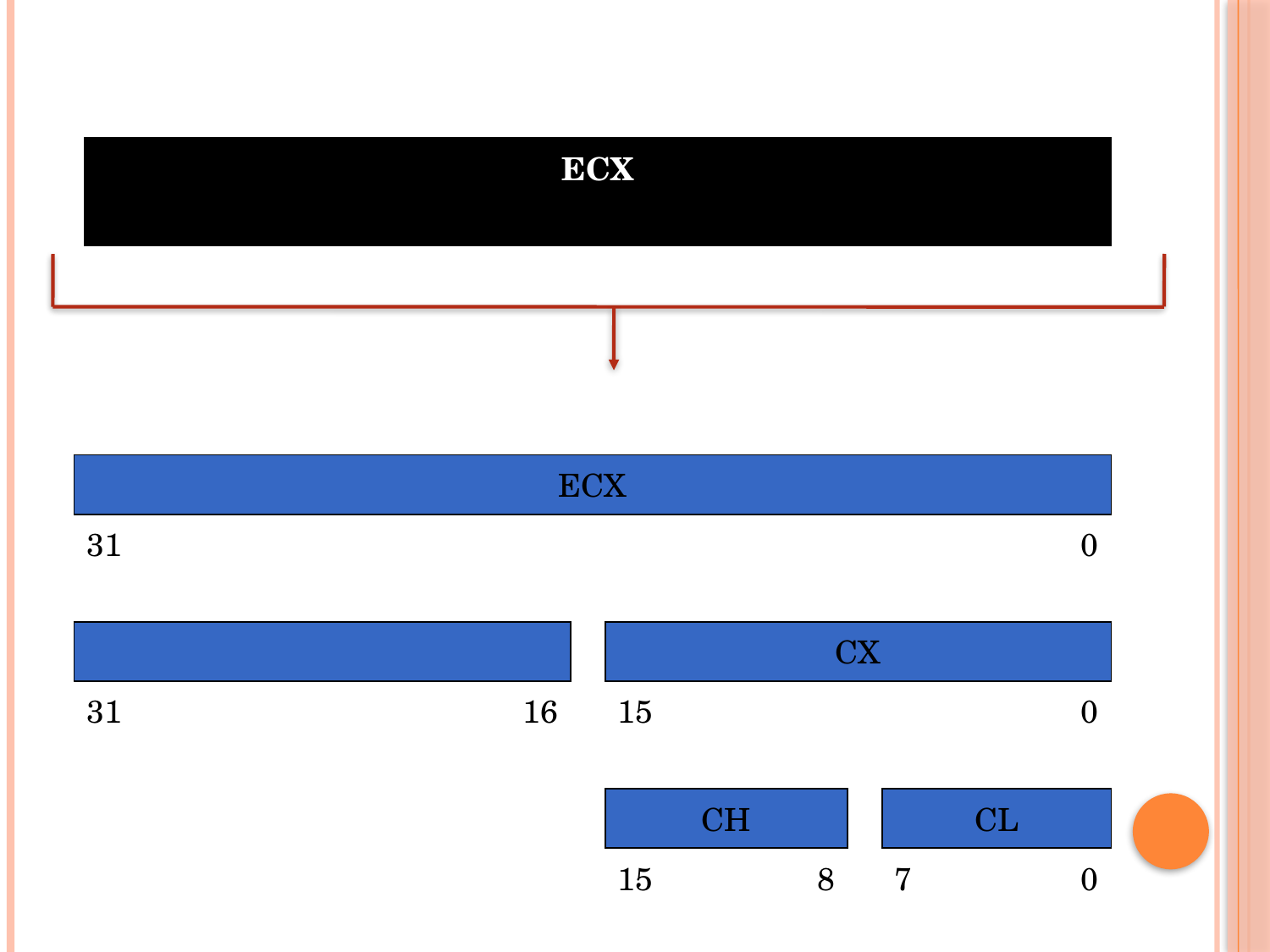

| ECX |
| --- |

| ECX |  |  |  |  |  |  |  |  |
| --- | --- | --- | --- | --- | --- | --- | --- | --- |
| 31 |  |  |  |  |  |  | 0 |  |
|  |  |  |  |  |  |  |  |  |
|  |  |  | CX |  |  |  |  |  |
| 31 | 16 |  | 15 |  |  | 0 |  |  |
|  |  |  |  |  |  |  |  |  |
|  |  |  | CH |  |  | CL |  |  |
|  |  |  | 15 | 8 |  | 7 |  | 0 |